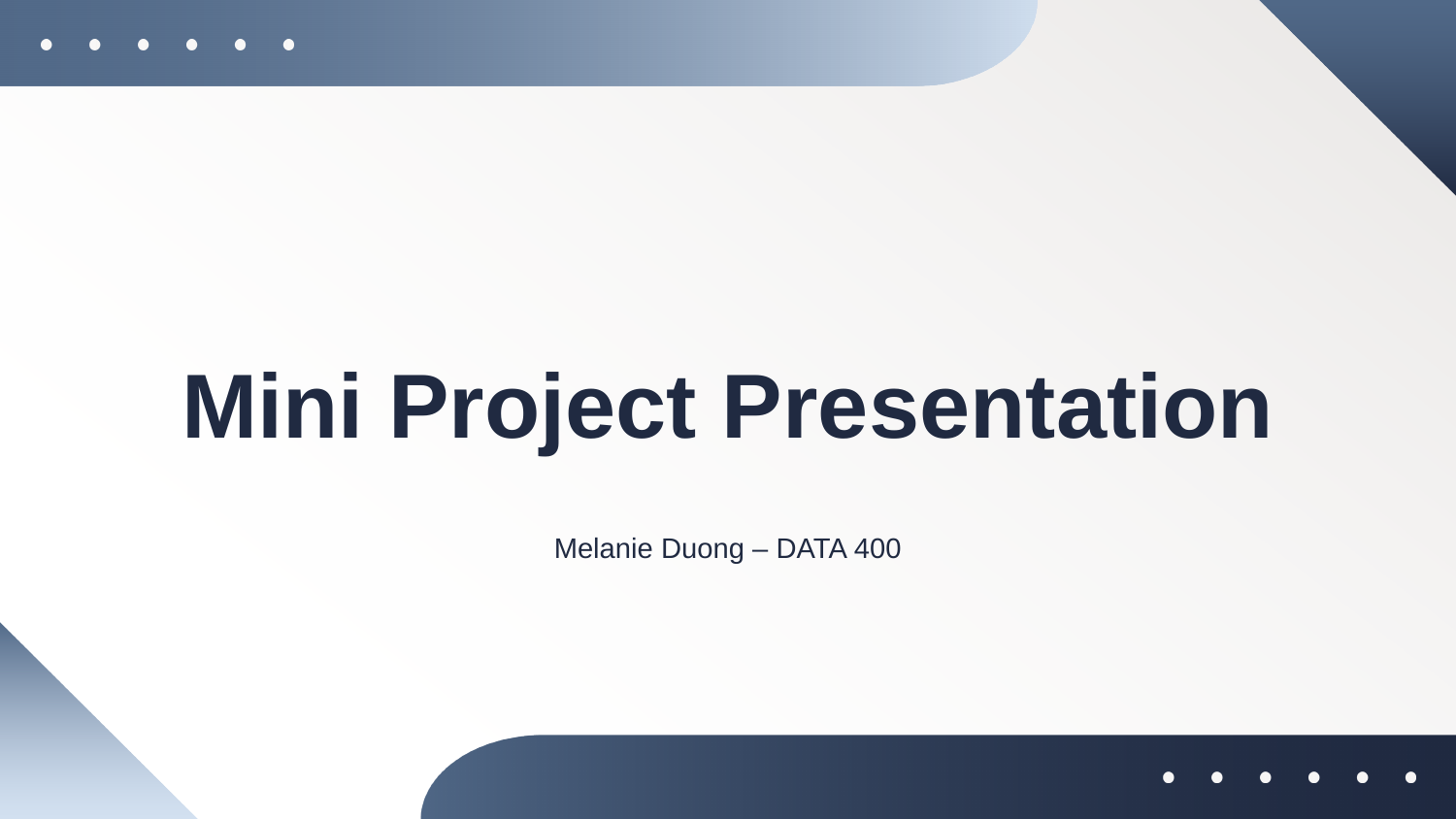

# Mini Project Presentation
Melanie Duong – DATA 400